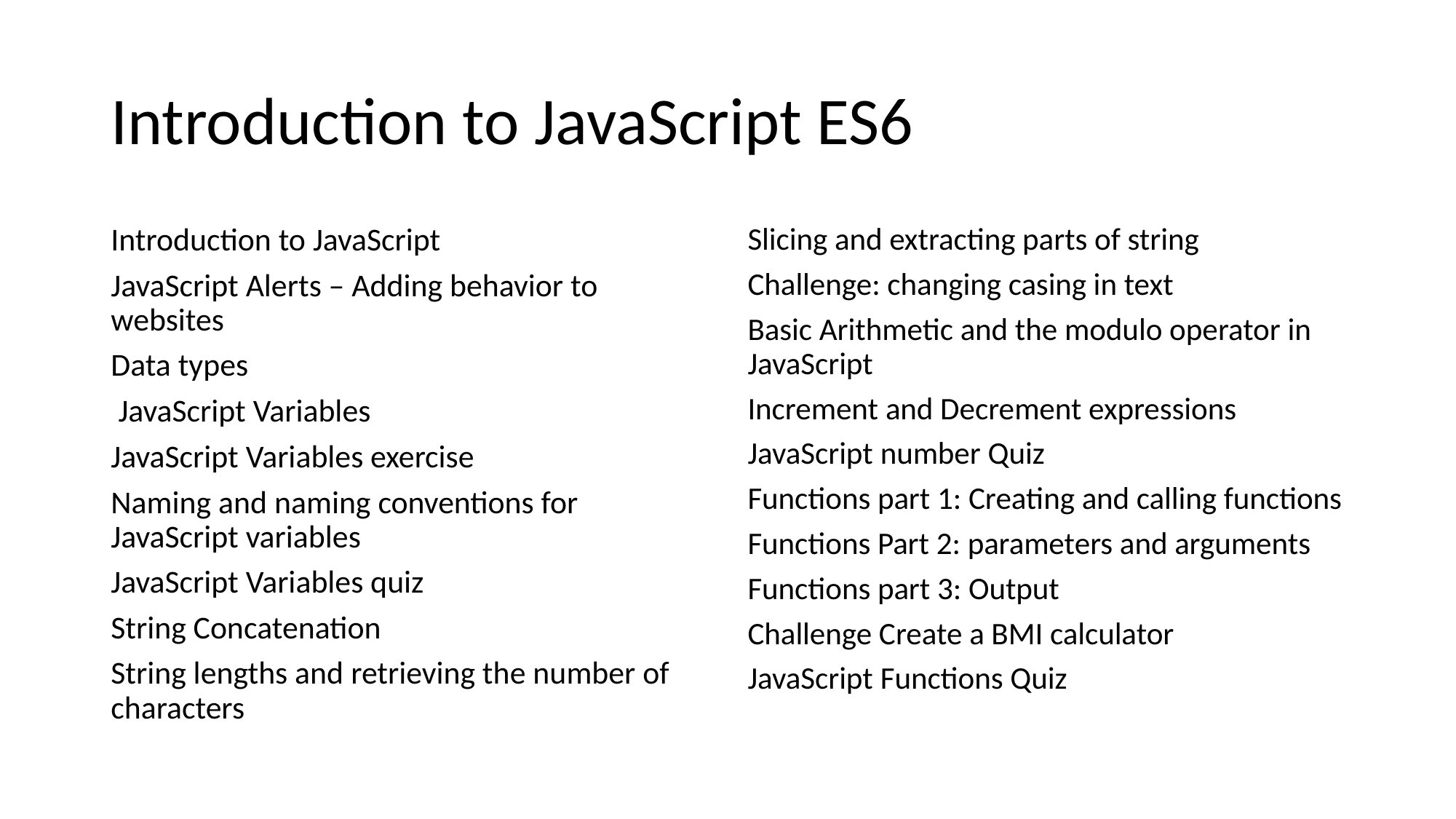

# Introduction to JavaScript ES6
Introduction to JavaScript
JavaScript Alerts – Adding behavior to websites
Data types
 JavaScript Variables
JavaScript Variables exercise
Naming and naming conventions for JavaScript variables
JavaScript Variables quiz
String Concatenation
String lengths and retrieving the number of characters

Slicing and extracting parts of string
Challenge: changing casing in text
Basic Arithmetic and the modulo operator in JavaScript
Increment and Decrement expressions
JavaScript number Quiz
Functions part 1: Creating and calling functions
Functions Part 2: parameters and arguments
Functions part 3: Output
Challenge Create a BMI calculator
JavaScript Functions Quiz